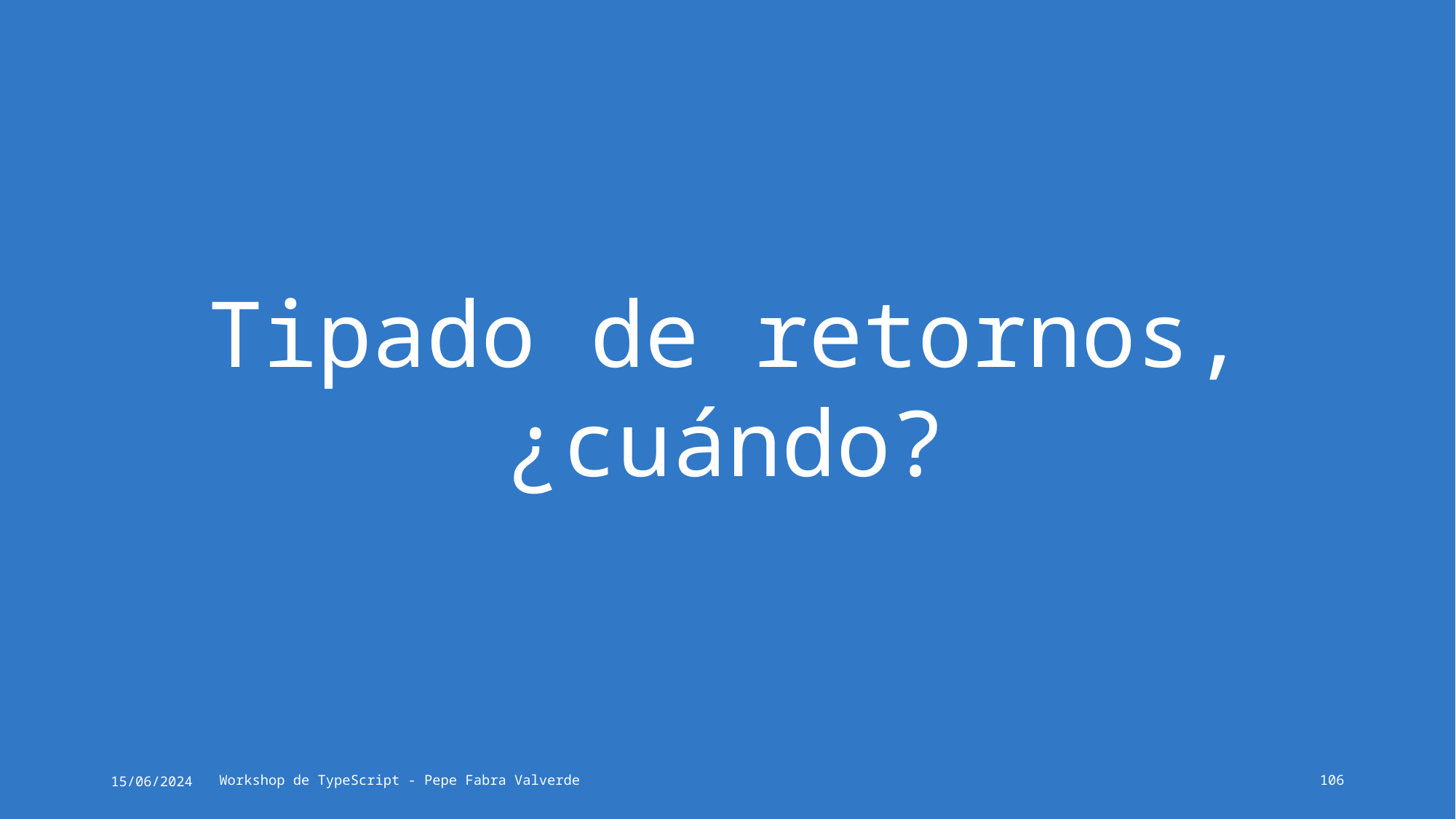

# Tipado de retornos, ¿cuándo?
15/06/2024
Workshop de TypeScript - Pepe Fabra Valverde
106